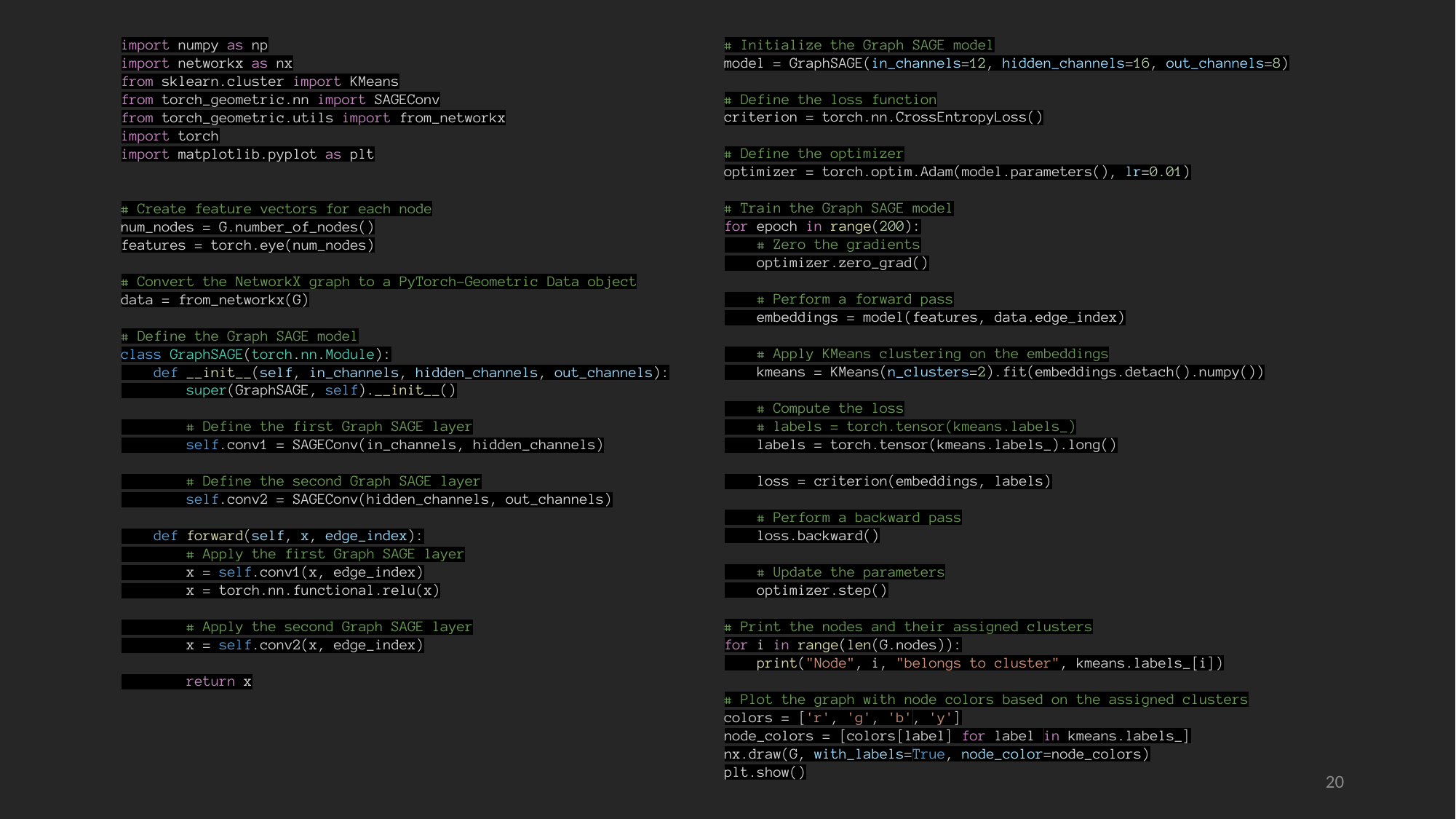

# Initialize the Graph SAGE model
model = GraphSAGE(in_channels=12, hidden_channels=16, out_channels=8)
# Define the loss function
criterion = torch.nn.CrossEntropyLoss()
# Define the optimizer
optimizer = torch.optim.Adam(model.parameters(), lr=0.01)
# Train the Graph SAGE model
for epoch in range(200):
    # Zero the gradients
    optimizer.zero_grad()
    # Perform a forward pass
    embeddings = model(features, data.edge_index)
    # Apply KMeans clustering on the embeddings
    kmeans = KMeans(n_clusters=2).fit(embeddings.detach().numpy())
    # Compute the loss
    # labels = torch.tensor(kmeans.labels_)
    labels = torch.tensor(kmeans.labels_).long()
    loss = criterion(embeddings, labels)
    # Perform a backward pass
    loss.backward()
    # Update the parameters
    optimizer.step()
# Print the nodes and their assigned clusters
for i in range(len(G.nodes)):
    print("Node", i, "belongs to cluster", kmeans.labels_[i])
# Plot the graph with node colors based on the assigned clusters
colors = ['r', 'g', 'b', 'y']
node_colors = [colors[label] for label in kmeans.labels_]
nx.draw(G, with_labels=True, node_color=node_colors)
plt.show()

import numpy as np
import networkx as nx
from sklearn.cluster import KMeans
from torch_geometric.nn import SAGEConv
from torch_geometric.utils import from_networkx
import torch
import matplotlib.pyplot as plt
# Create feature vectors for each node
num_nodes = G.number_of_nodes()
features = torch.eye(num_nodes)
# Convert the NetworkX graph to a PyTorch-Geometric Data object
data = from_networkx(G)
# Define the Graph SAGE model
class GraphSAGE(torch.nn.Module):
    def __init__(self, in_channels, hidden_channels, out_channels):
        super(GraphSAGE, self).__init__()
        # Define the first Graph SAGE layer
        self.conv1 = SAGEConv(in_channels, hidden_channels)
        # Define the second Graph SAGE layer
        self.conv2 = SAGEConv(hidden_channels, out_channels)
    def forward(self, x, edge_index):
        # Apply the first Graph SAGE layer
        x = self.conv1(x, edge_index)
        x = torch.nn.functional.relu(x)
        # Apply the second Graph SAGE layer
        x = self.conv2(x, edge_index)
        return x

#

20